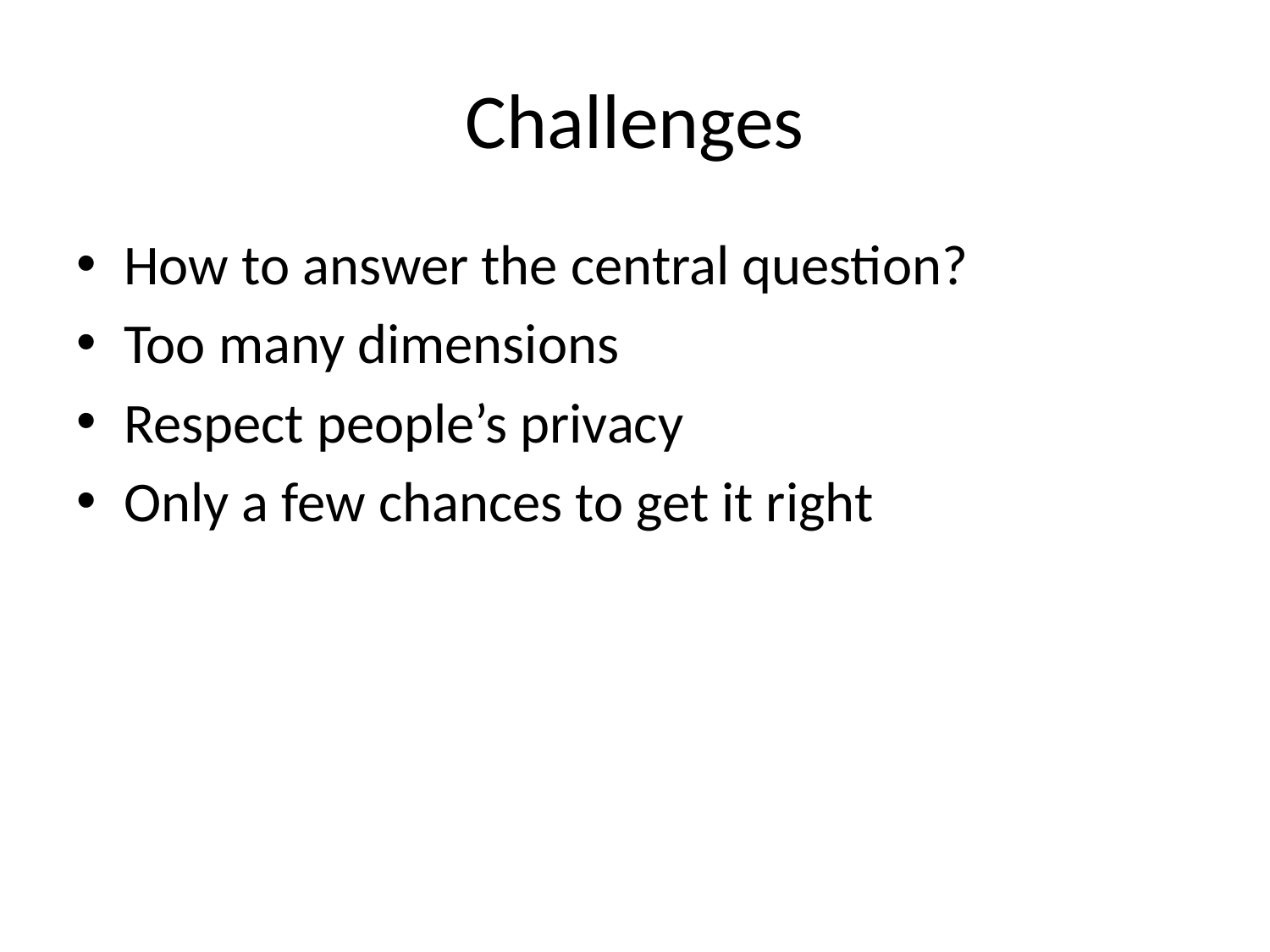

# Challenges
How to answer the central question?
Too many dimensions
Respect people’s privacy
Only a few chances to get it right